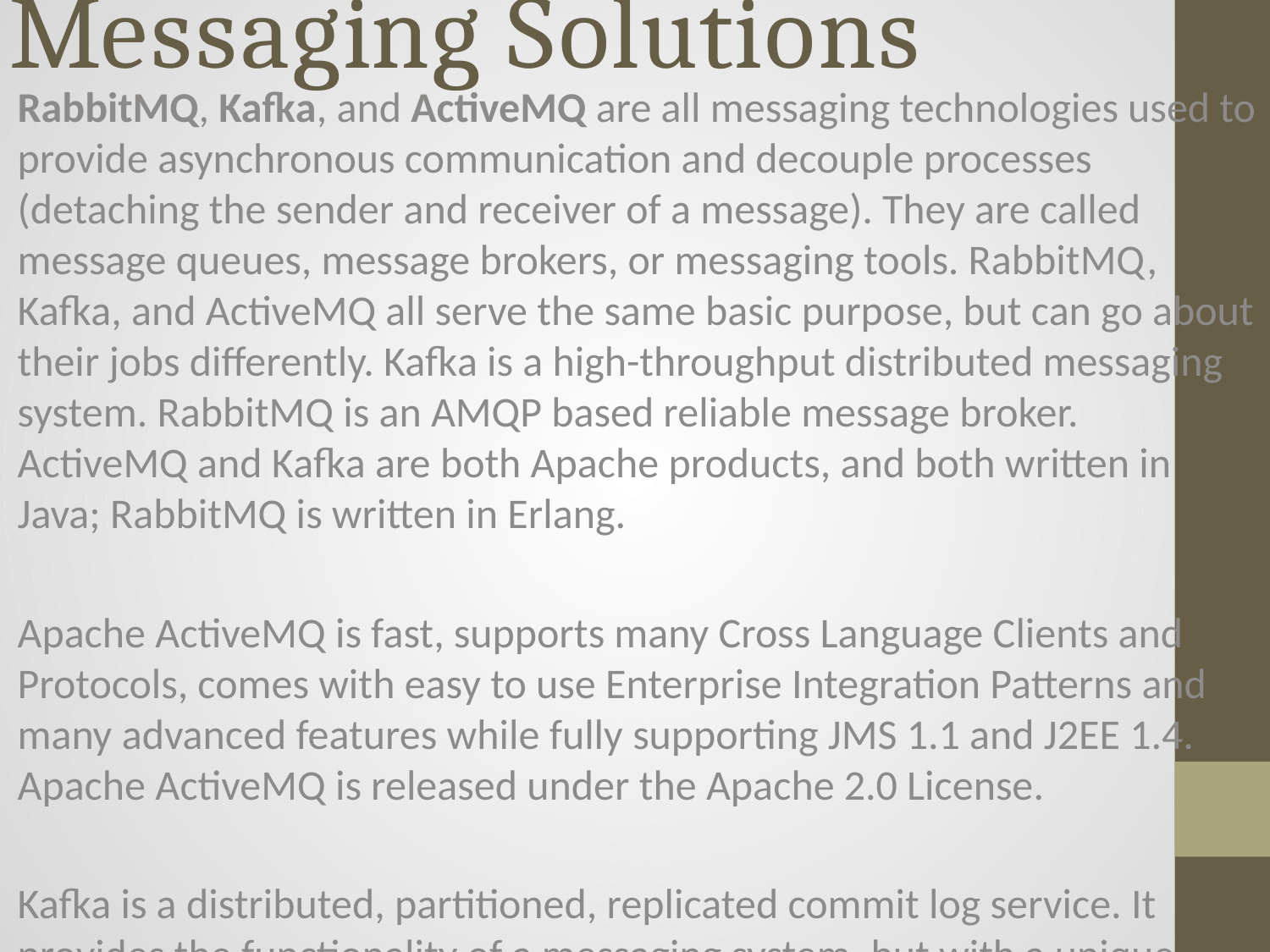

# Other Middleware Messaging Solutions
RabbitMQ, Kafka, and ActiveMQ are all messaging technologies used to provide asynchronous communication and decouple processes (detaching the sender and receiver of a message). They are called message queues, message brokers, or messaging tools. RabbitMQ, Kafka, and ActiveMQ all serve the same basic purpose, but can go about their jobs differently. Kafka is a high-throughput distributed messaging system. RabbitMQ is an AMQP based reliable message broker. ActiveMQ and Kafka are both Apache products, and both written in Java; RabbitMQ is written in Erlang.

Apache ActiveMQ is fast, supports many Cross Language Clients and Protocols, comes with easy to use Enterprise Integration Patterns and many advanced features while fully supporting JMS 1.1 and J2EE 1.4. Apache ActiveMQ is released under the Apache 2.0 License.

Kafka is a distributed, partitioned, replicated commit log service. It provides the functionality of a messaging system, but with a unique design.